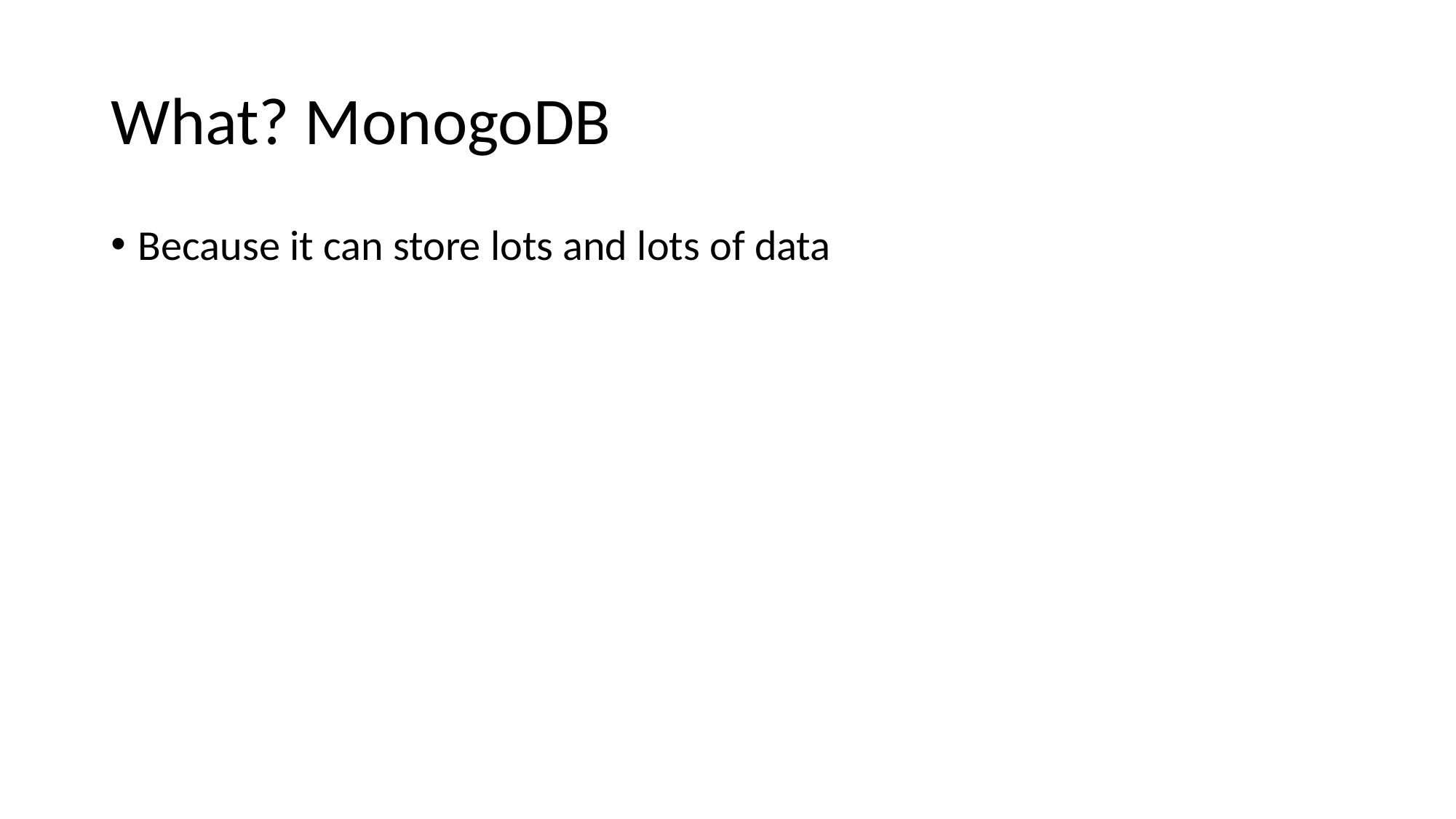

# What? MonogoDB
Because it can store lots and lots of data